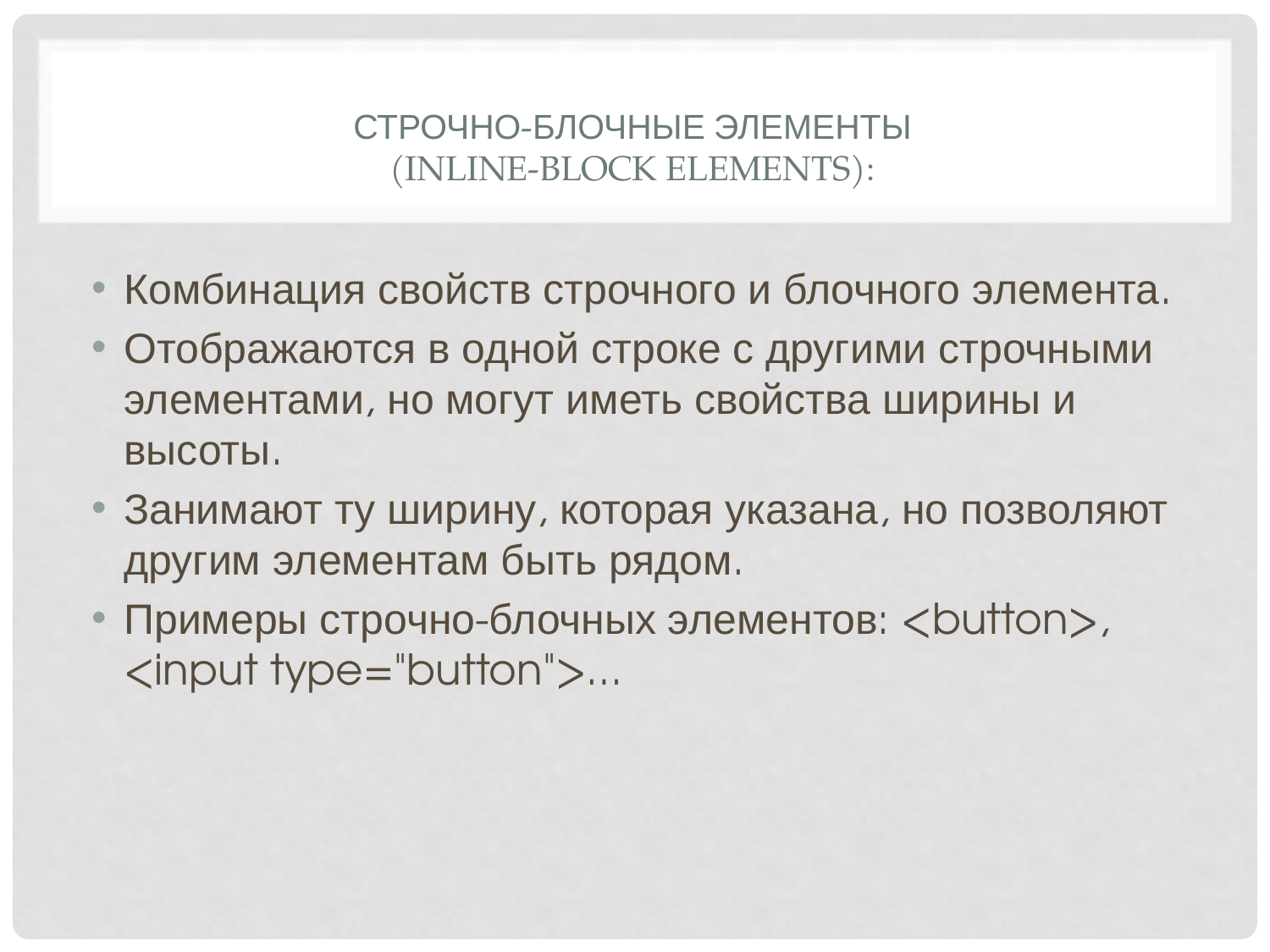

# Строчно-блочные элементы (Inline-block Elements):

Комбинация свойств строчного и блочного элемента.
Отображаются в одной строке с другими строчными элементами, но могут иметь свойства ширины и высоты.
Занимают ту ширину, которая указана, но позволяют другим элементам быть рядом.
Примеры строчно-блочных элементов: <button>, <input type="button">…